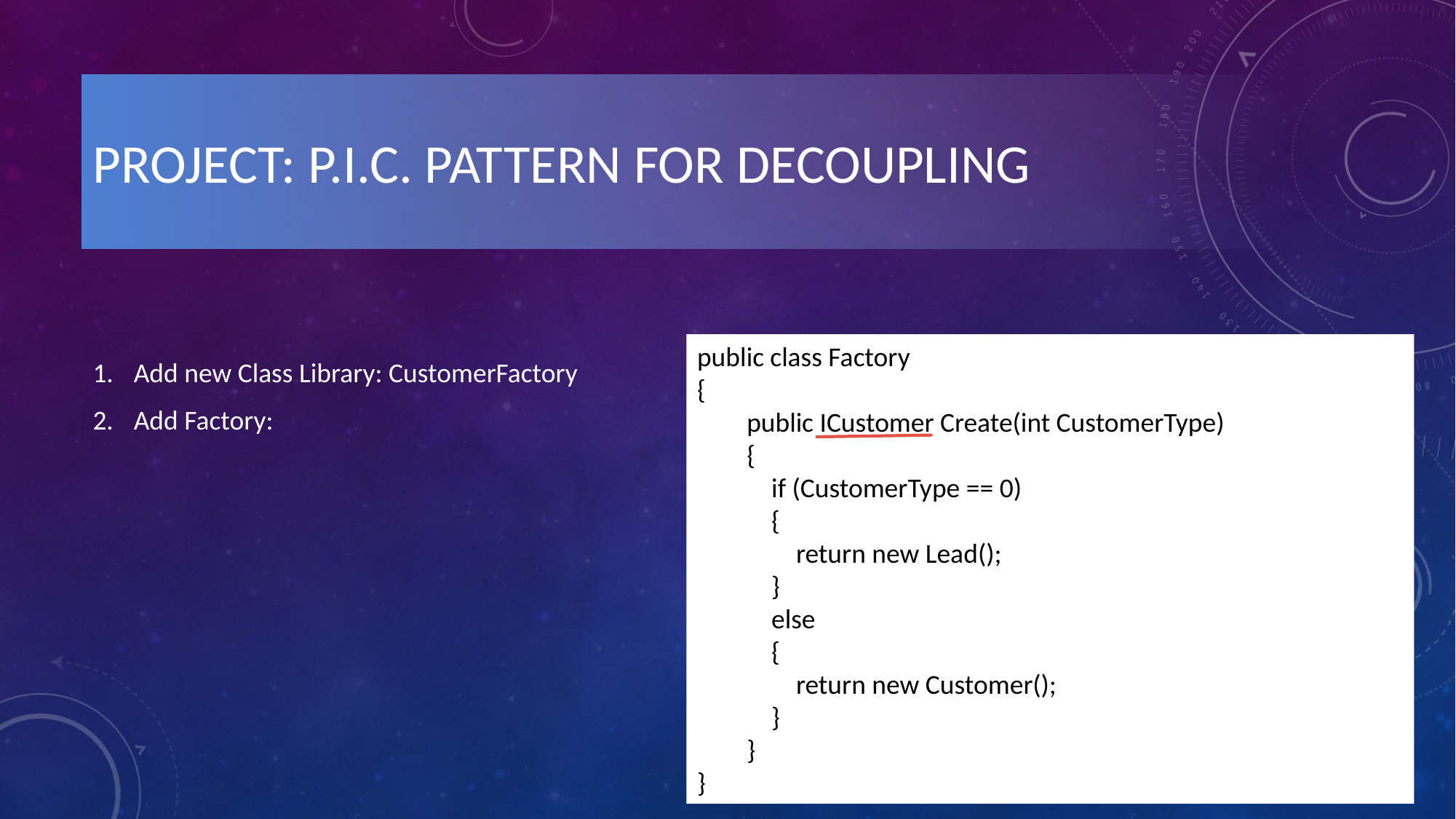

# Project: P.i.c. pattern for decoupling
Add new Class Library: CustomerFactory
Add Factory:
public class Factory
{
        public ICustomer Create(int CustomerType)
        {
            if (CustomerType == 0)
            {
                return new Lead();
            }
            else
            {
                return new Customer();
            }
        }
}